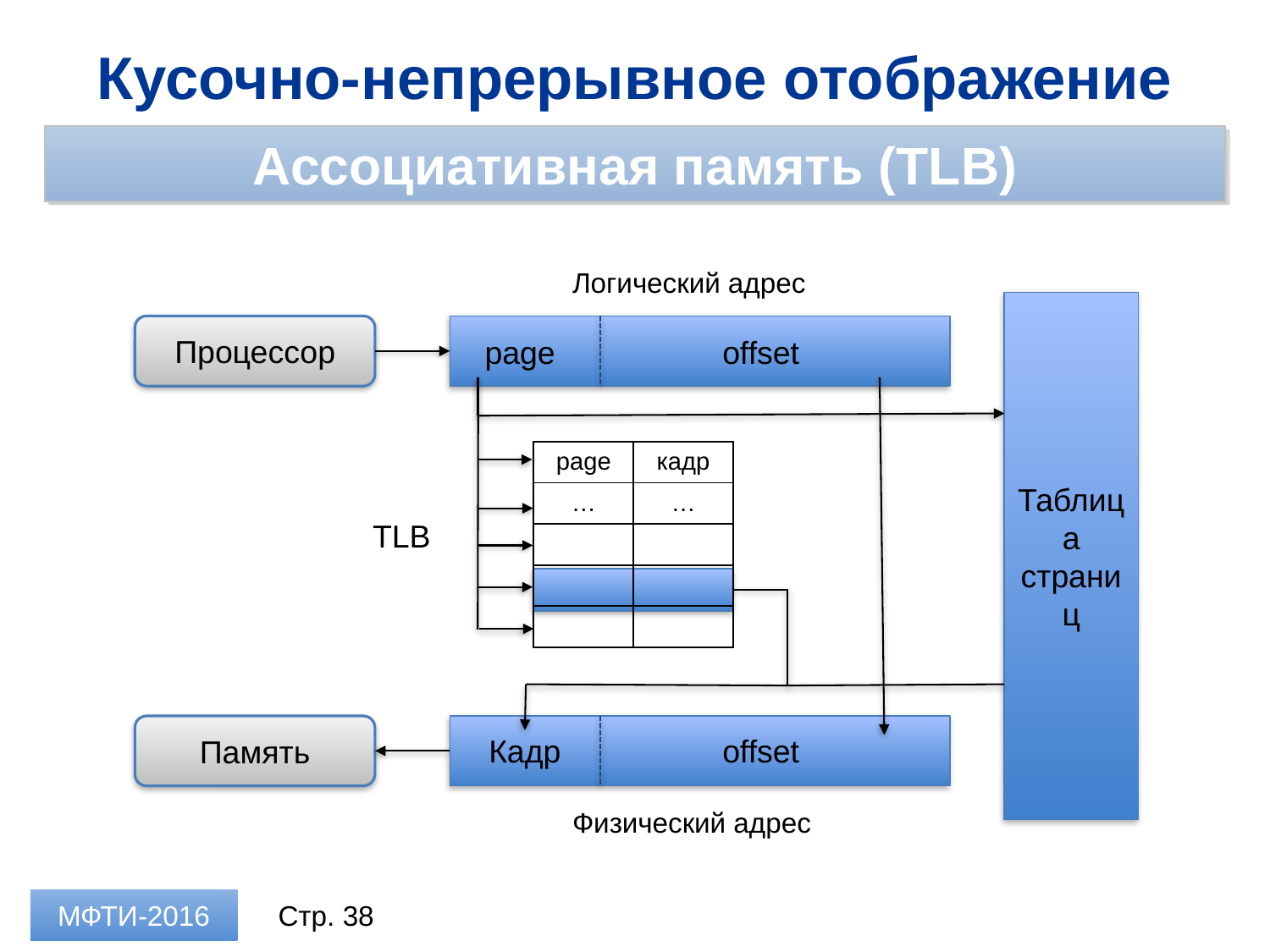

Кусочно-непрерывное отображение
Ассоциативная память (TLB)
Логический адрес
Таблица
страниц
Процессор

page
offset
| page | кадр |
| --- | --- |
| … | … |
|  |  |
|  |  |
|  |  |
TLB

Память

Кадр
offset
Физический адрес
МФТИ-2016
Стр. 38